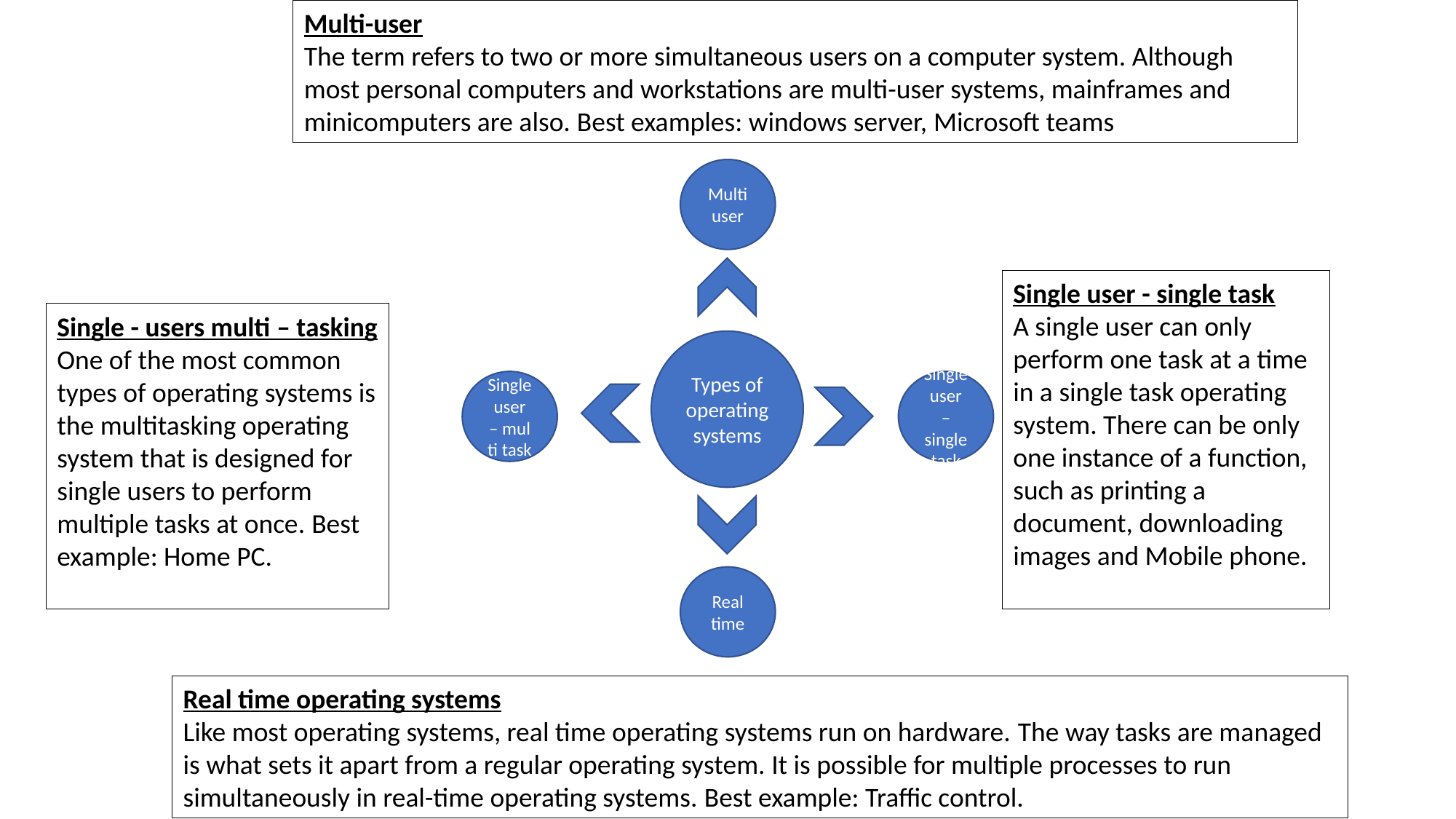

Multi-user
The term refers to two or more simultaneous users on a computer system. Although most personal computers and workstations are multi-user systems, mainframes and minicomputers are also. Best examples: windows server, Microsoft teams
Multiuser

Single user - single task
A single user can only perform one task at a time in a single task operating system. There can be only one instance of a function, such as printing a document, downloading images and Mobile phone.

Single - users multi – tasking
One of the most common types of operating systems is the multitasking operating system that is designed for single users to perform multiple tasks at once. Best example: Home PC.

Types of operating systems
Single user – multi task
Single user – single task

Real time
Real time operating systems
Like most operating systems, real time operating systems run on hardware. The way tasks are managed is what sets it apart from a regular operating system. It is possible for multiple processes to run simultaneously in real-time operating systems. Best example: Traffic control.